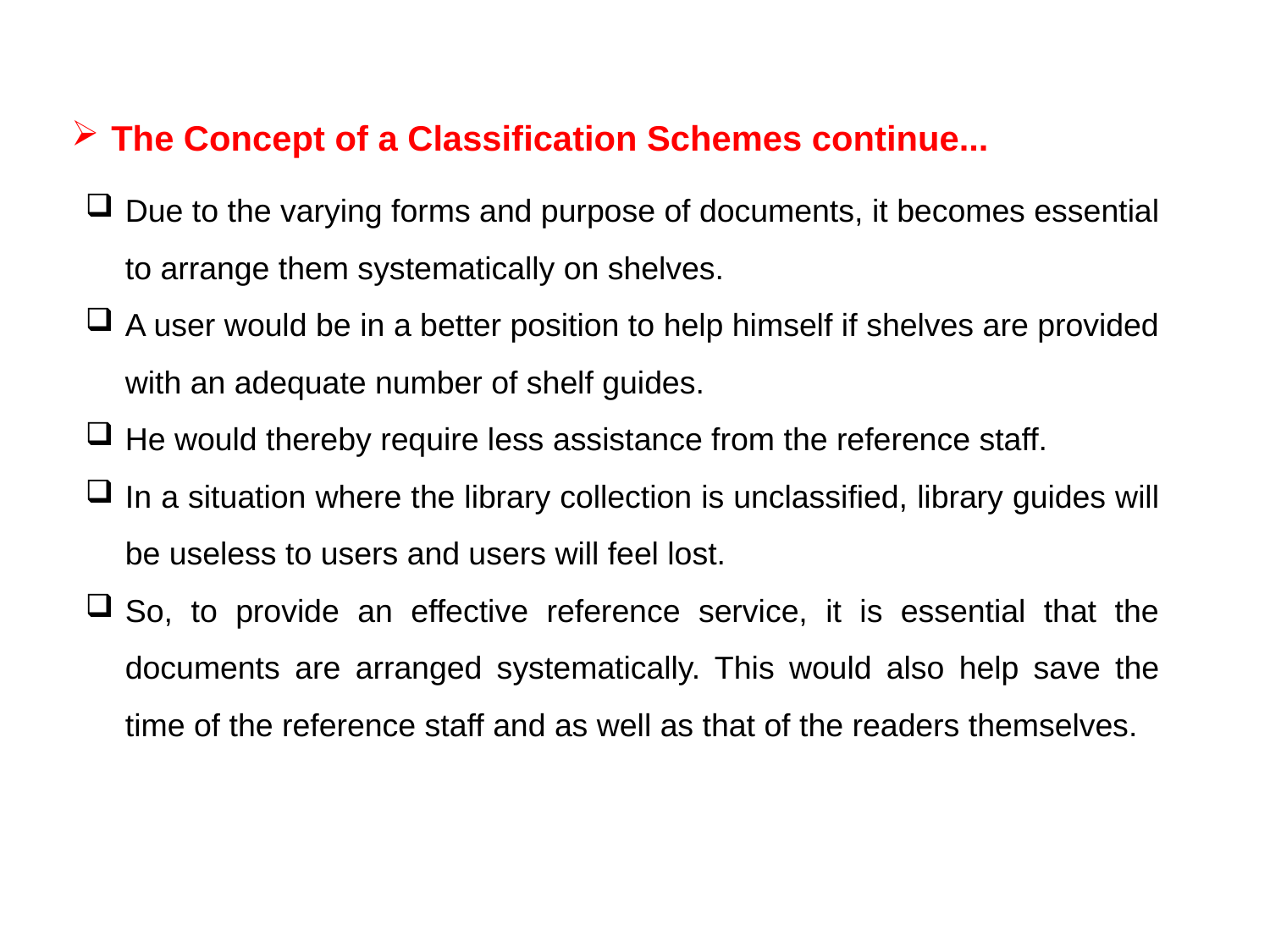

The Concept of a Classification Schemes continue...
Due to the varying forms and purpose of documents, it becomes essential to arrange them systematically on shelves.
A user would be in a better position to help himself if shelves are provided with an adequate number of shelf guides.
He would thereby require less assistance from the reference staff.
In a situation where the library collection is unclassified, library guides will be useless to users and users will feel lost.
So, to provide an effective reference service, it is essential that the documents are arranged systematically. This would also help save the time of the reference staff and as well as that of the readers themselves.